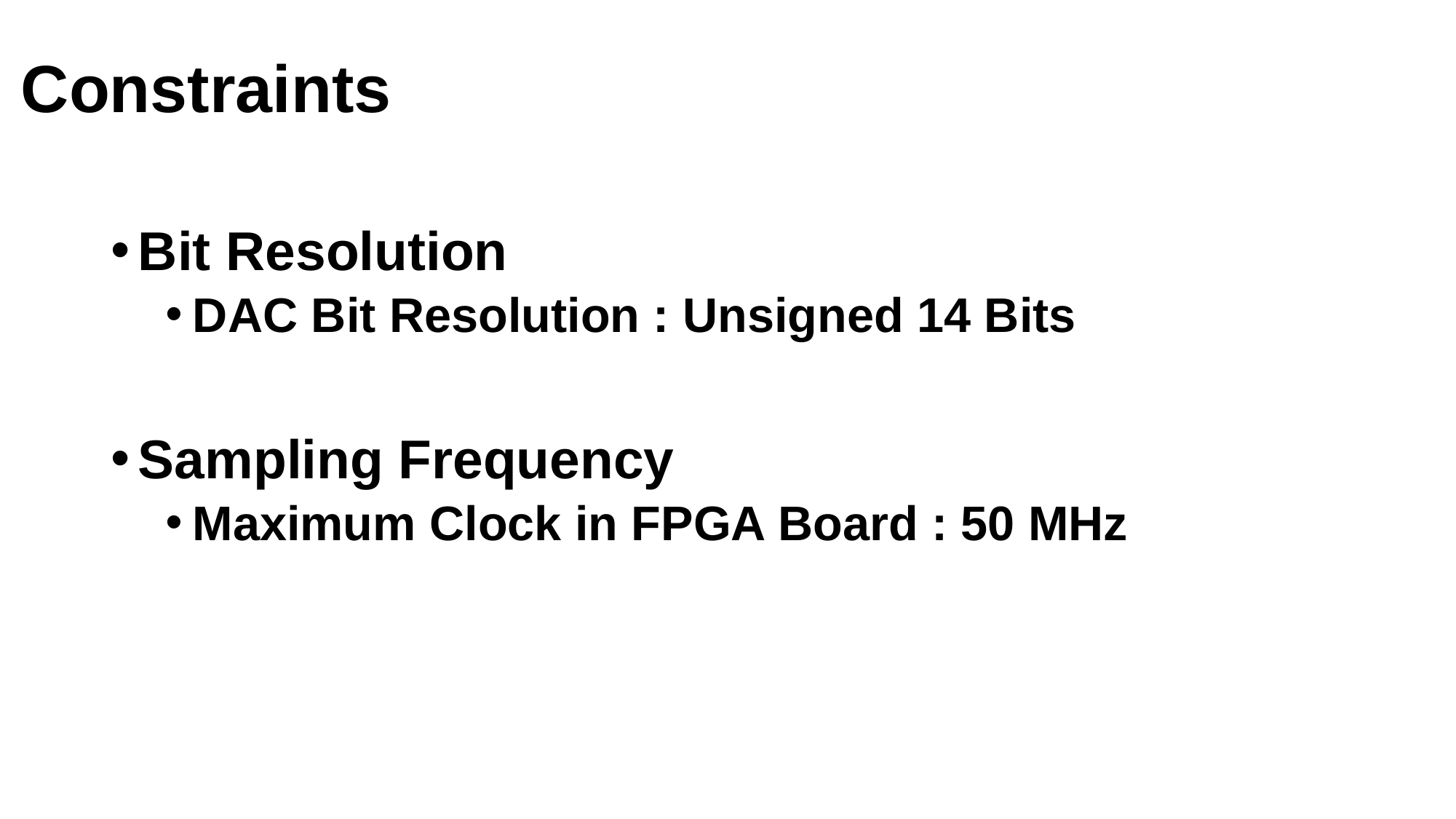

Constraints
Bit Resolution
DAC Bit Resolution : Unsigned 14 Bits

Sampling Frequency
Maximum Clock in FPGA Board : 50 MHz